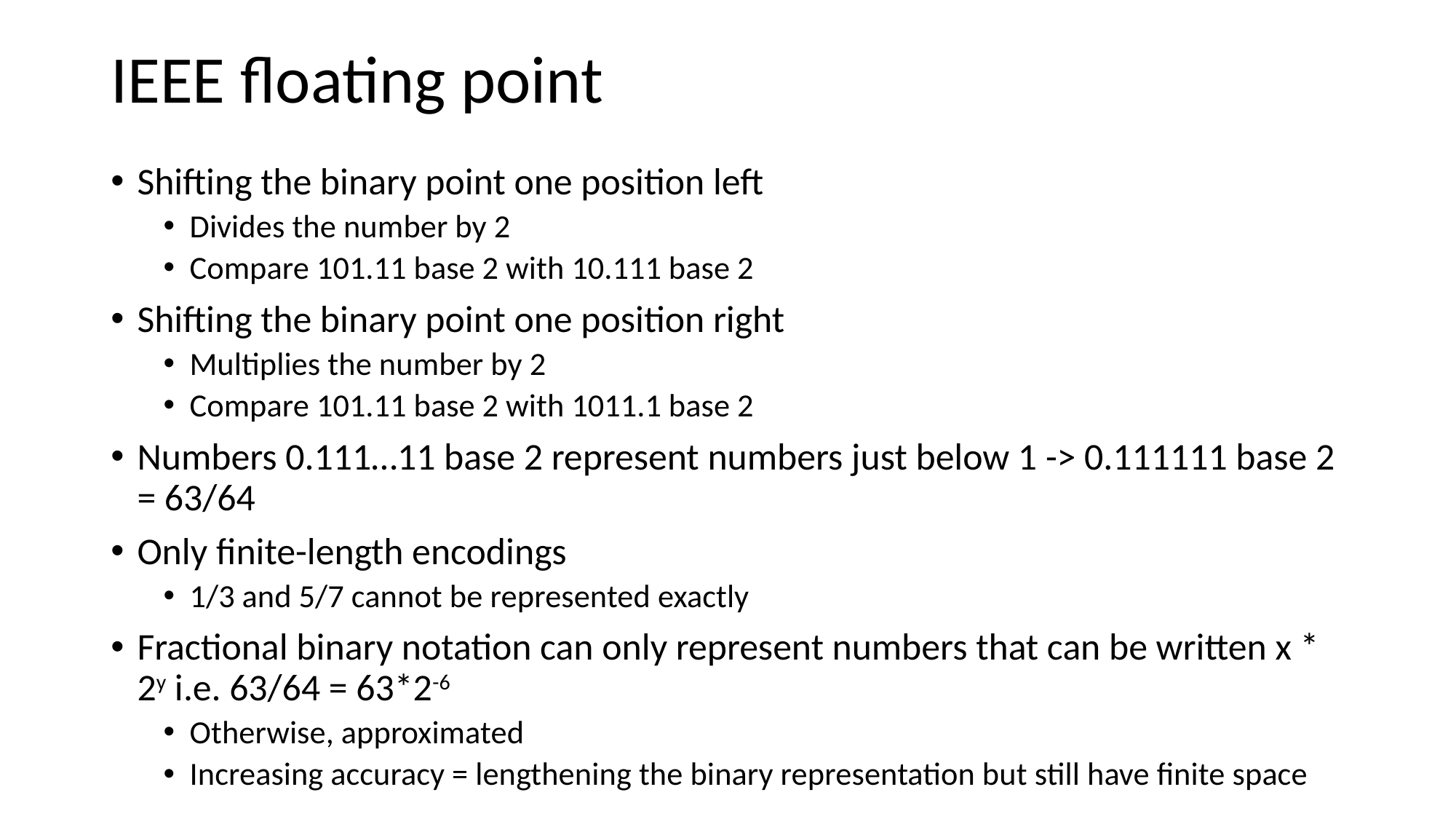

# IEEE floating point
Shifting the binary point one position left
Divides the number by 2
Compare 101.11 base 2 with 10.111 base 2
Shifting the binary point one position right
Multiplies the number by 2
Compare 101.11 base 2 with 1011.1 base 2
Numbers 0.111…11 base 2 represent numbers just below 1 -> 0.111111 base 2 = 63/64
Only finite-length encodings
1/3 and 5/7 cannot be represented exactly
Fractional binary notation can only represent numbers that can be written x * 2y i.e. 63/64 = 63*2-6
Otherwise, approximated
Increasing accuracy = lengthening the binary representation but still have finite space